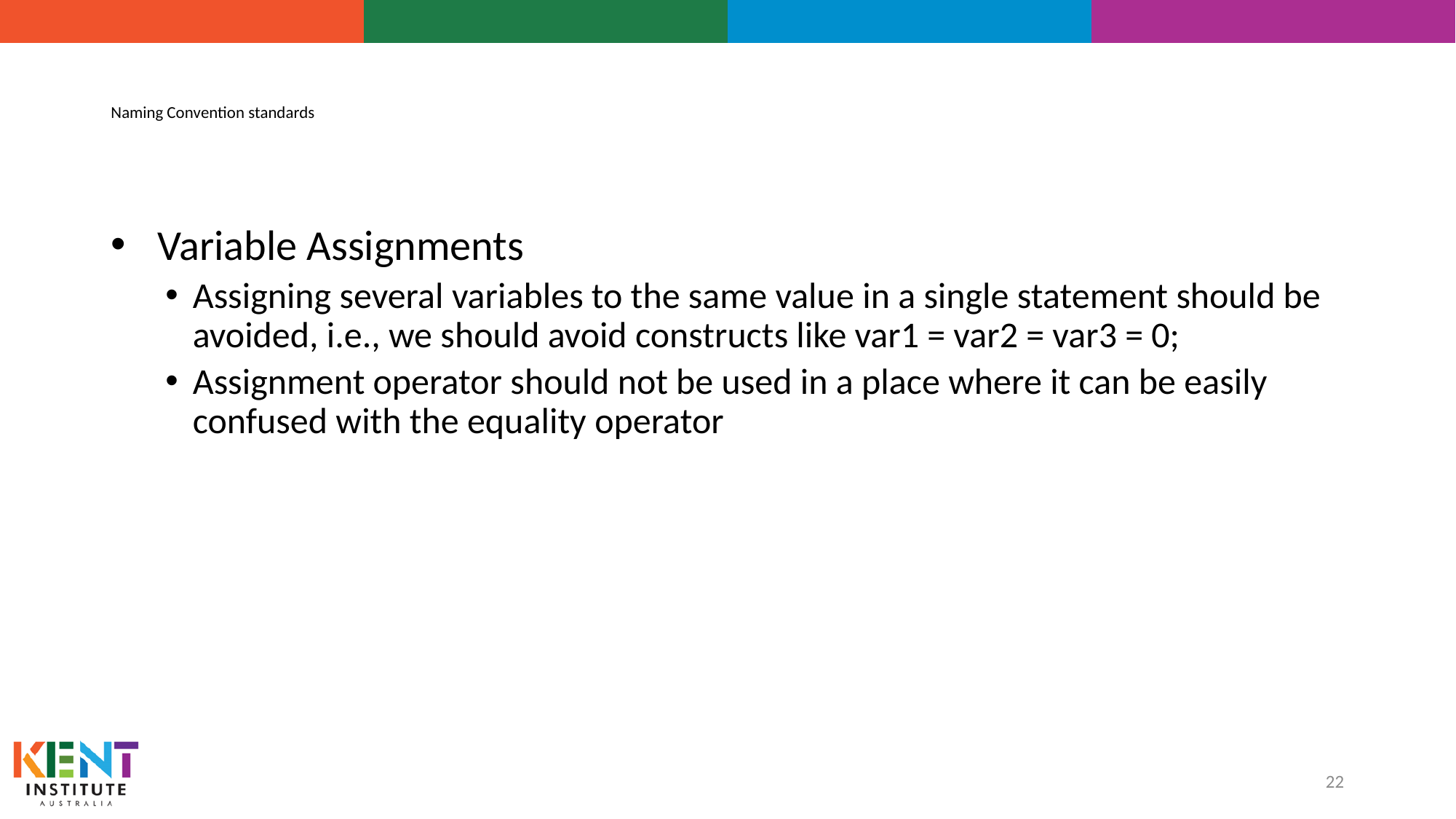

# Naming Convention standards
  Variable Assignments
Assigning several variables to the same value in a single statement should be avoided, i.e., we should avoid constructs like var1 = var2 = var3 = 0;
Assignment operator should not be used in a place where it can be easily confused with the equality operator
22